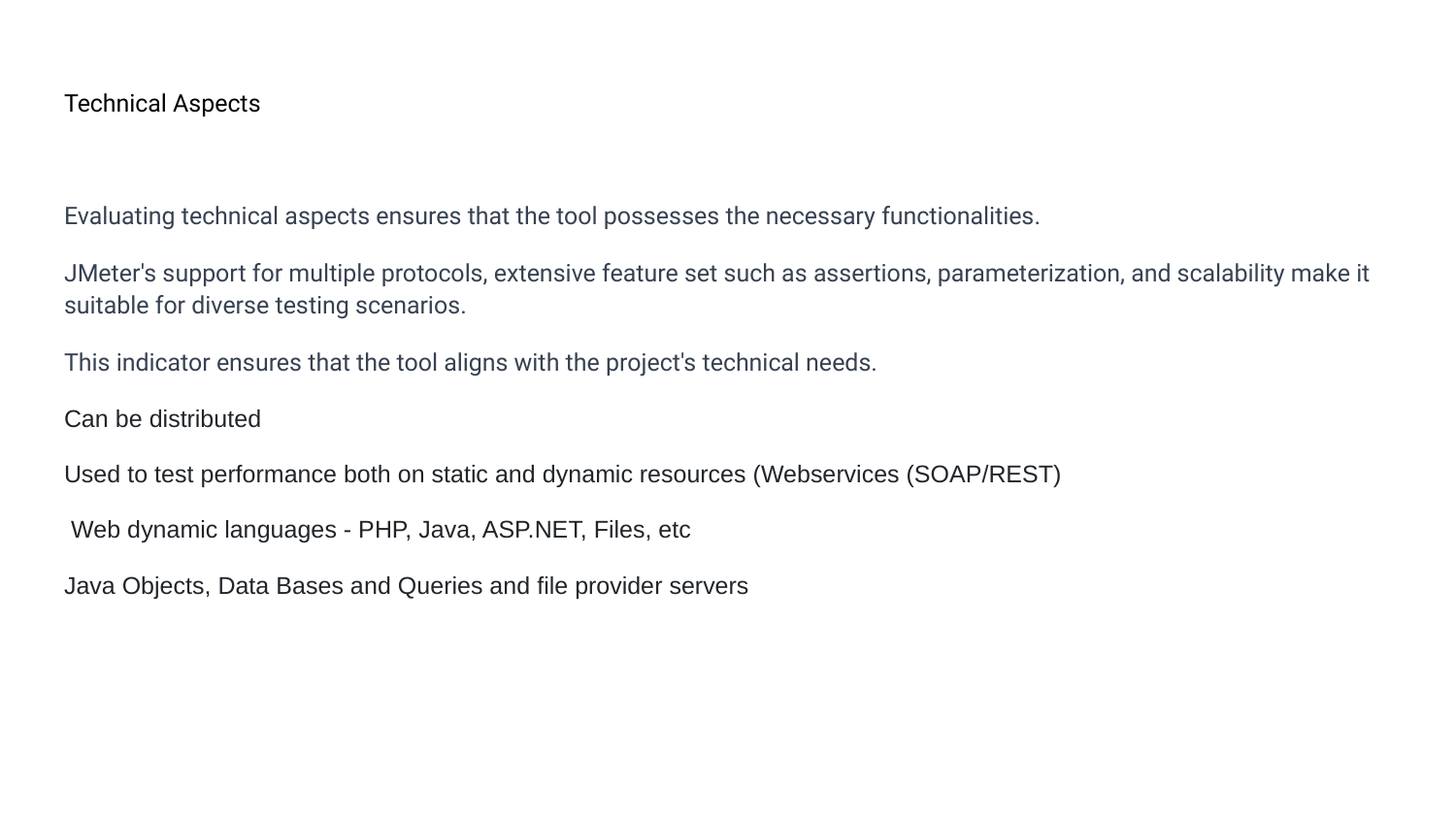

# Technical Aspects
Evaluating technical aspects ensures that the tool possesses the necessary functionalities.
JMeter's support for multiple protocols, extensive feature set such as assertions, parameterization, and scalability make it suitable for diverse testing scenarios.
This indicator ensures that the tool aligns with the project's technical needs.
Can be distributed
Used to test performance both on static and dynamic resources (Webservices (SOAP/REST)
 Web dynamic languages - PHP, Java, ASP.NET, Files, etc
Java Objects, Data Bases and Queries and file provider servers